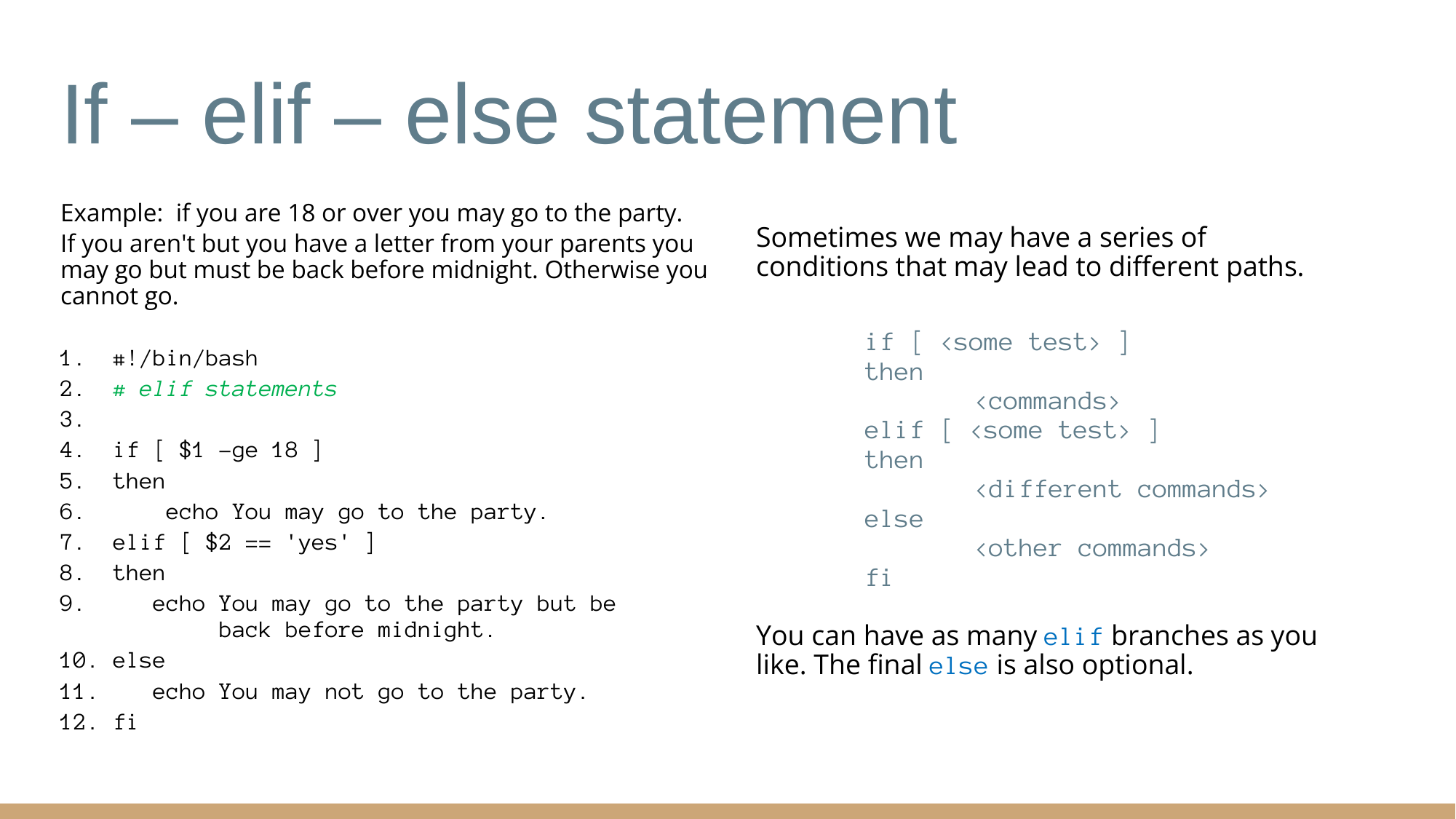

# If – elif – else statement
Example:  if you are 18 or over you may go to the party.
If you aren't but you have a letter from your parents you may go but must be back before midnight. Otherwise you cannot go.

1.  #!/bin/bash
2.  # elif statements
3.
4.  if [ $1 -ge 18 ]
5.  then
6.      echo You may go to the party.
7.  elif [ $2 == 'yes' ]
8.  then
9.     echo You may go to the party but be
            back before midnight.
10. else
11.    echo You may not go to the party.
12. fi
Sometimes we may have a series of conditions that may lead to different paths.

	if [ <some test> ]
	then
		<commands>
	elif [ <some test> ]
	then
		<different commands>
	else
		<other commands>
	fi

You can have as many elif branches as you like. The final else is also optional.